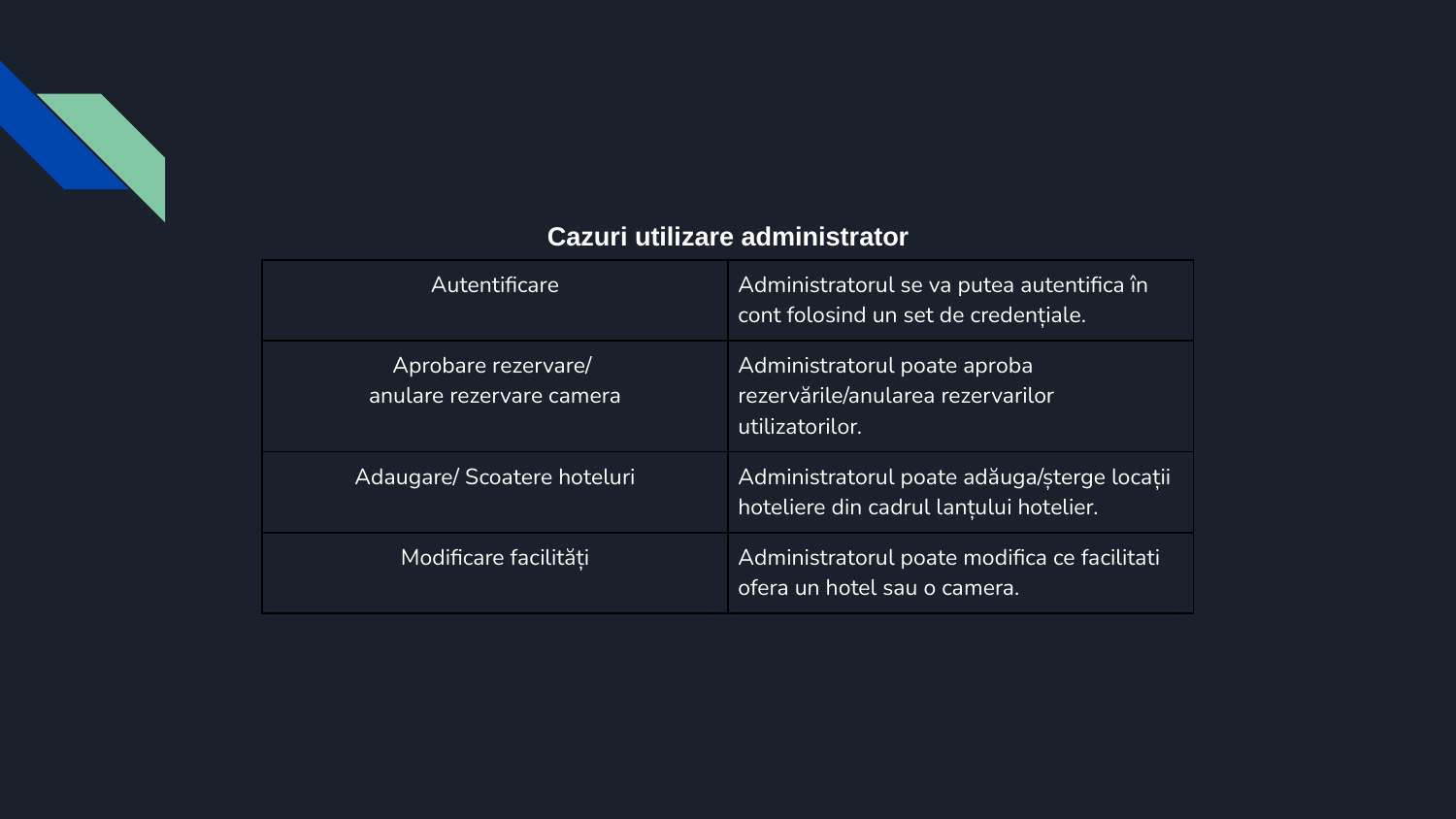

Cazuri utilizare administrator
| Autentificare | Administratorul se va putea autentifica în cont folosind un set de credențiale. |
| --- | --- |
| Aprobare rezervare/ anulare rezervare camera | Administratorul poate aproba rezervările/anularea rezervarilor utilizatorilor. |
| Adaugare/ Scoatere hoteluri | Administratorul poate adăuga/șterge locații hoteliere din cadrul lanțului hotelier. |
| Modificare facilități | Administratorul poate modifica ce facilitati ofera un hotel sau o camera. |